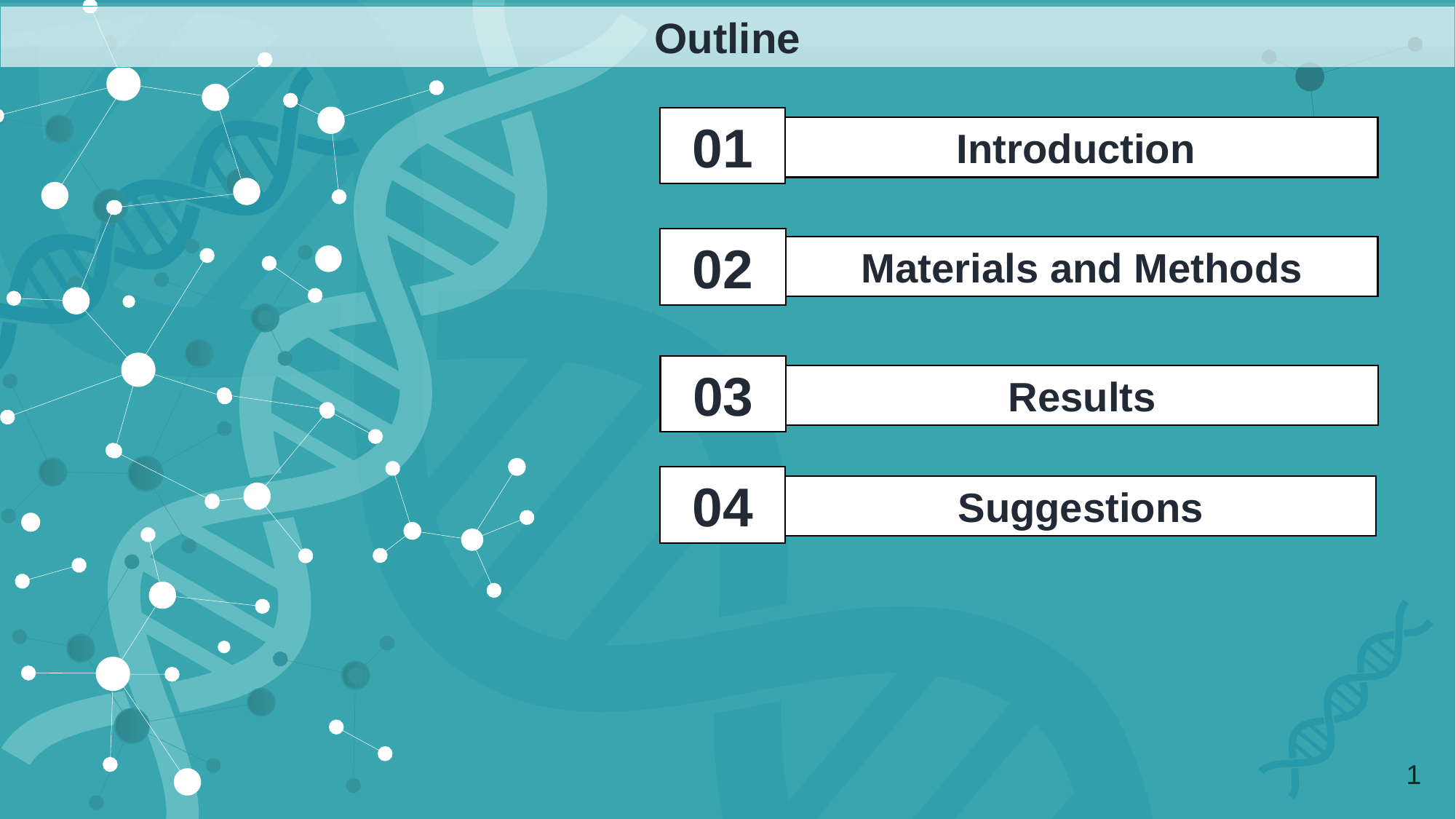

Outline

01
Introduction
02
Materials and Methods
03
Results
04
Suggestions
1